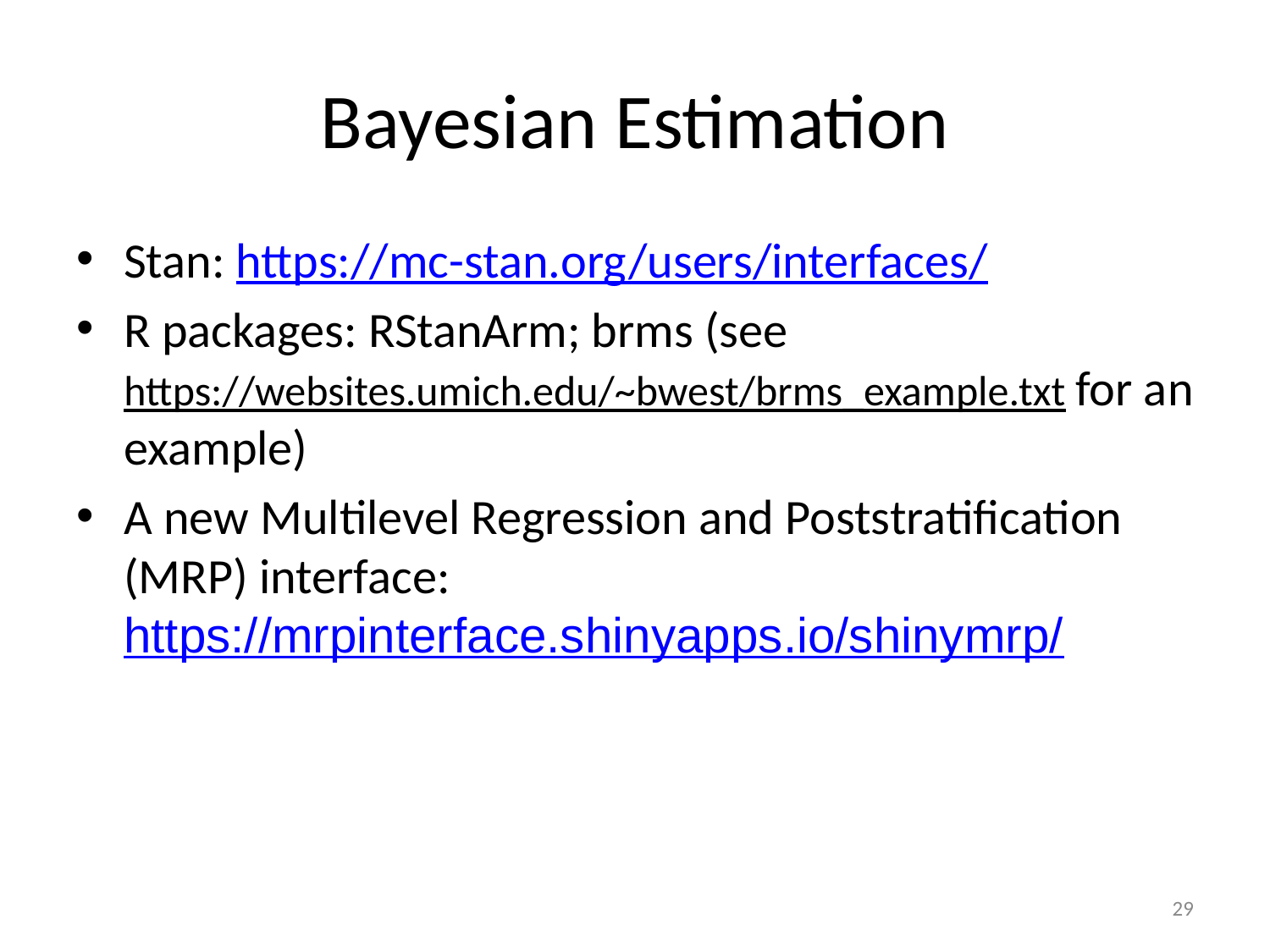

# Bayesian Estimation
Stan: https://mc-stan.org/users/interfaces/
R packages: RStanArm; brms (see https://websites.umich.edu/~bwest/brms_example.txt for an example)
A new Multilevel Regression and Poststratification (MRP) interface: https://mrpinterface.shinyapps.io/shinymrp/

29